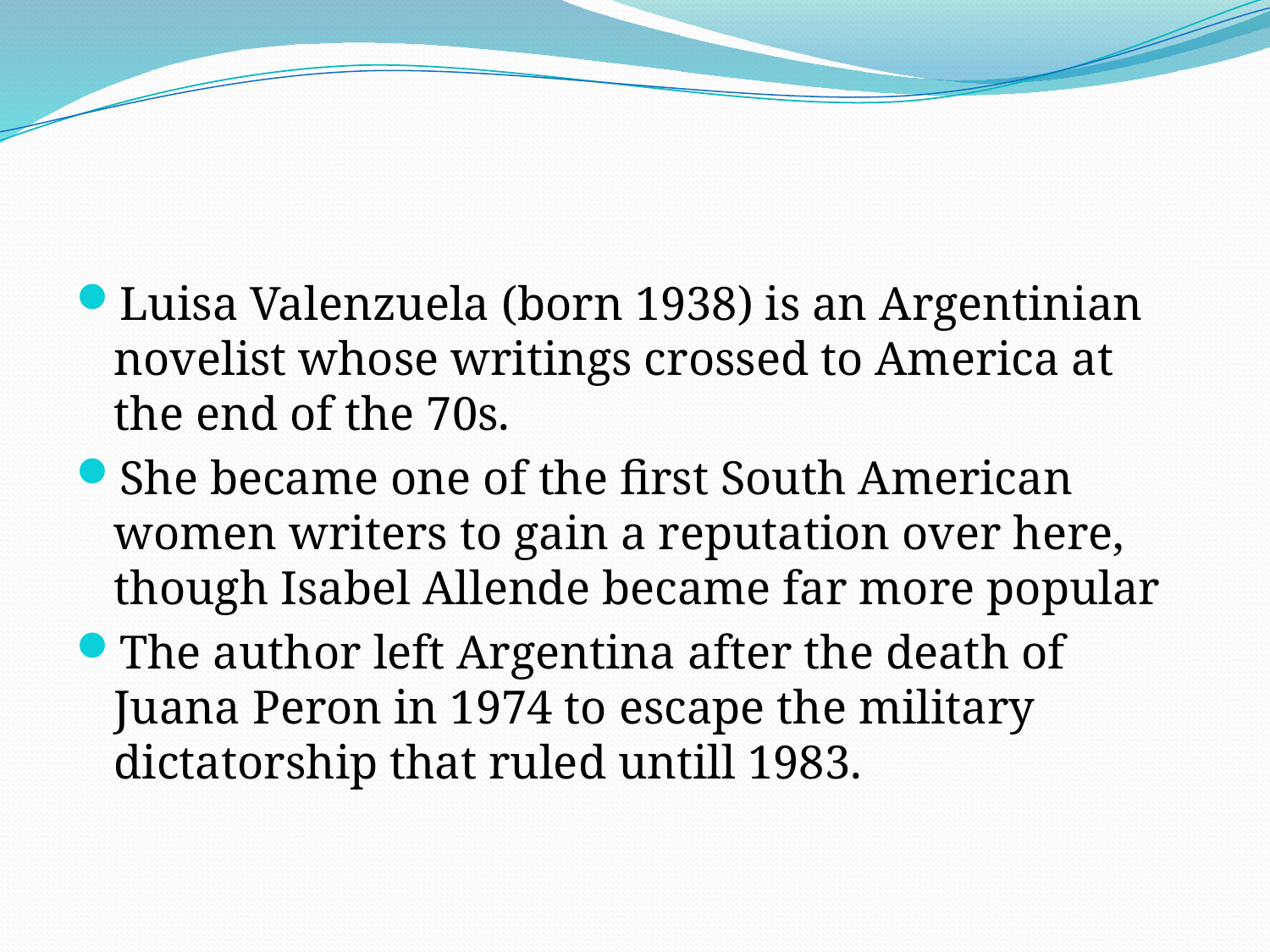

#
Luisa Valenzuela (born 1938) is an Argentinian novelist whose writings crossed to America at the end of the 70s.
She became one of the first South American women writers to gain a reputation over here, though Isabel Allende became far more popular
The author left Argentina after the death of Juana Peron in 1974 to escape the military dictatorship that ruled untill 1983.